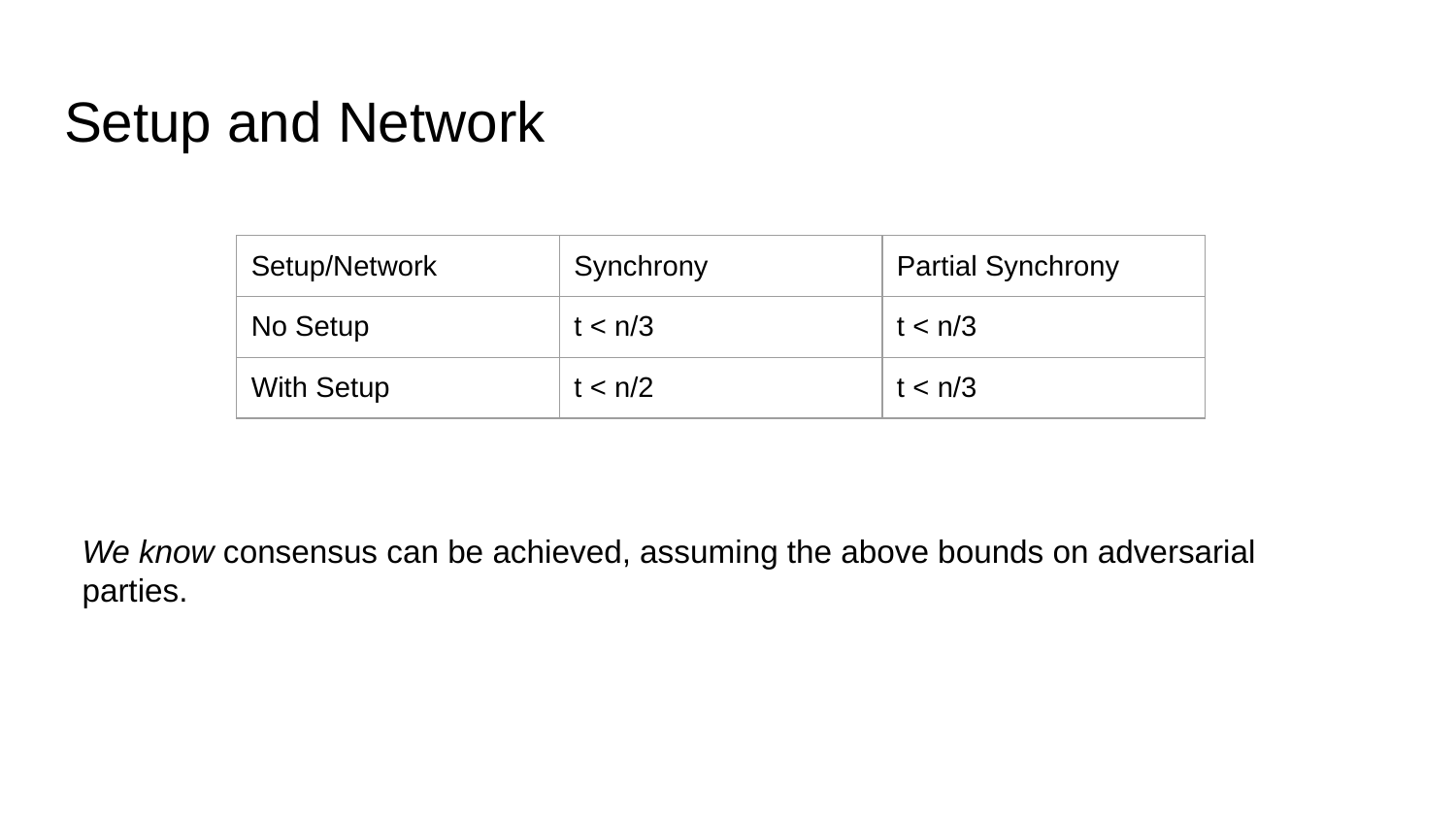

# Setup and Network
| Setup/Network | Synchrony | Partial Synchrony |
| --- | --- | --- |
| No Setup | t < n/3 | t < n/3 |
| With Setup | t < n/2 | t < n/3 |
We know consensus can be achieved, assuming the above bounds on adversarial parties.